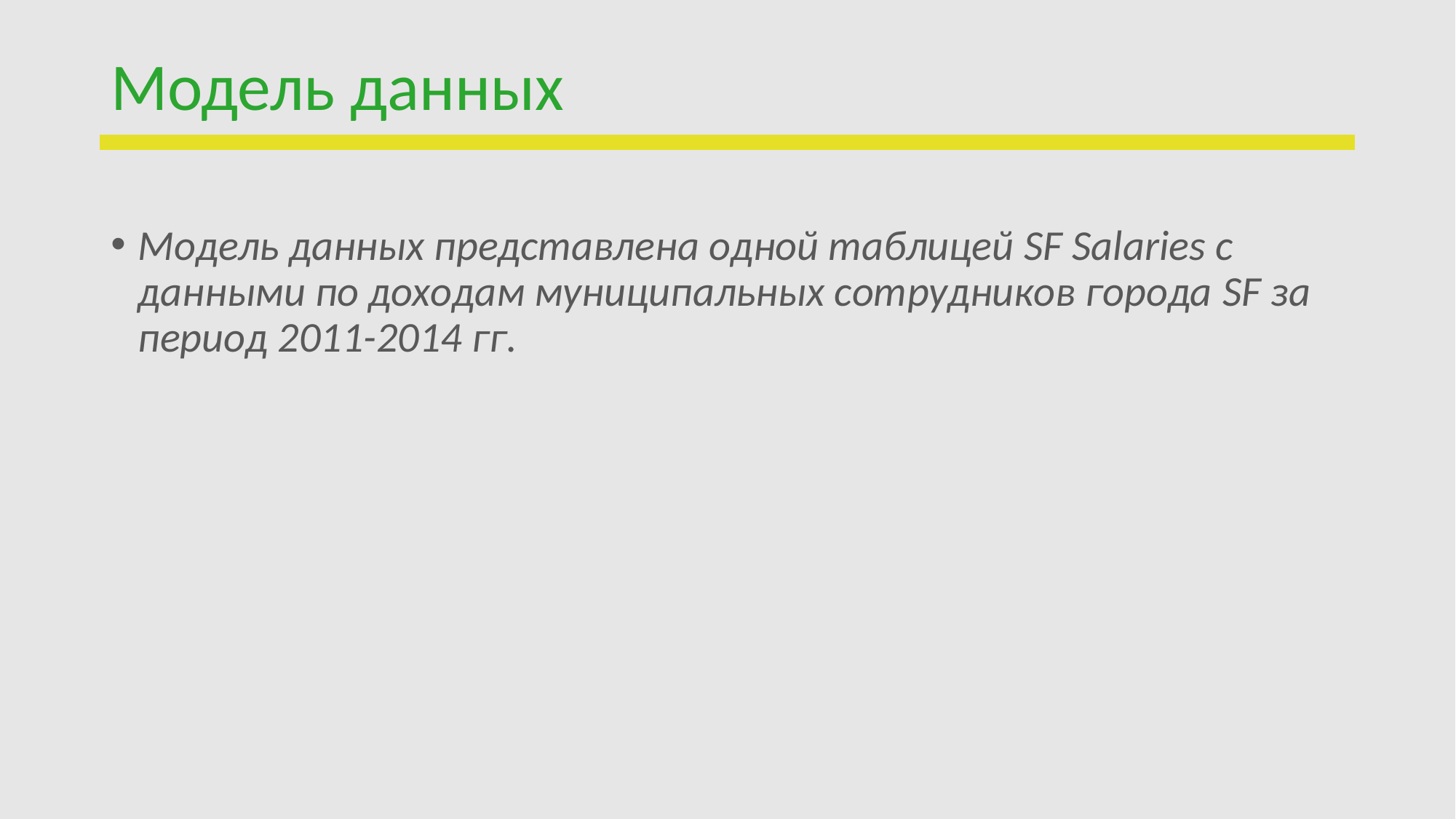

# Модель данных
Модель данных представлена одной таблицей SF Salaries c данными по доходам муниципальных сотрудников города SF за период 2011-2014 гг.